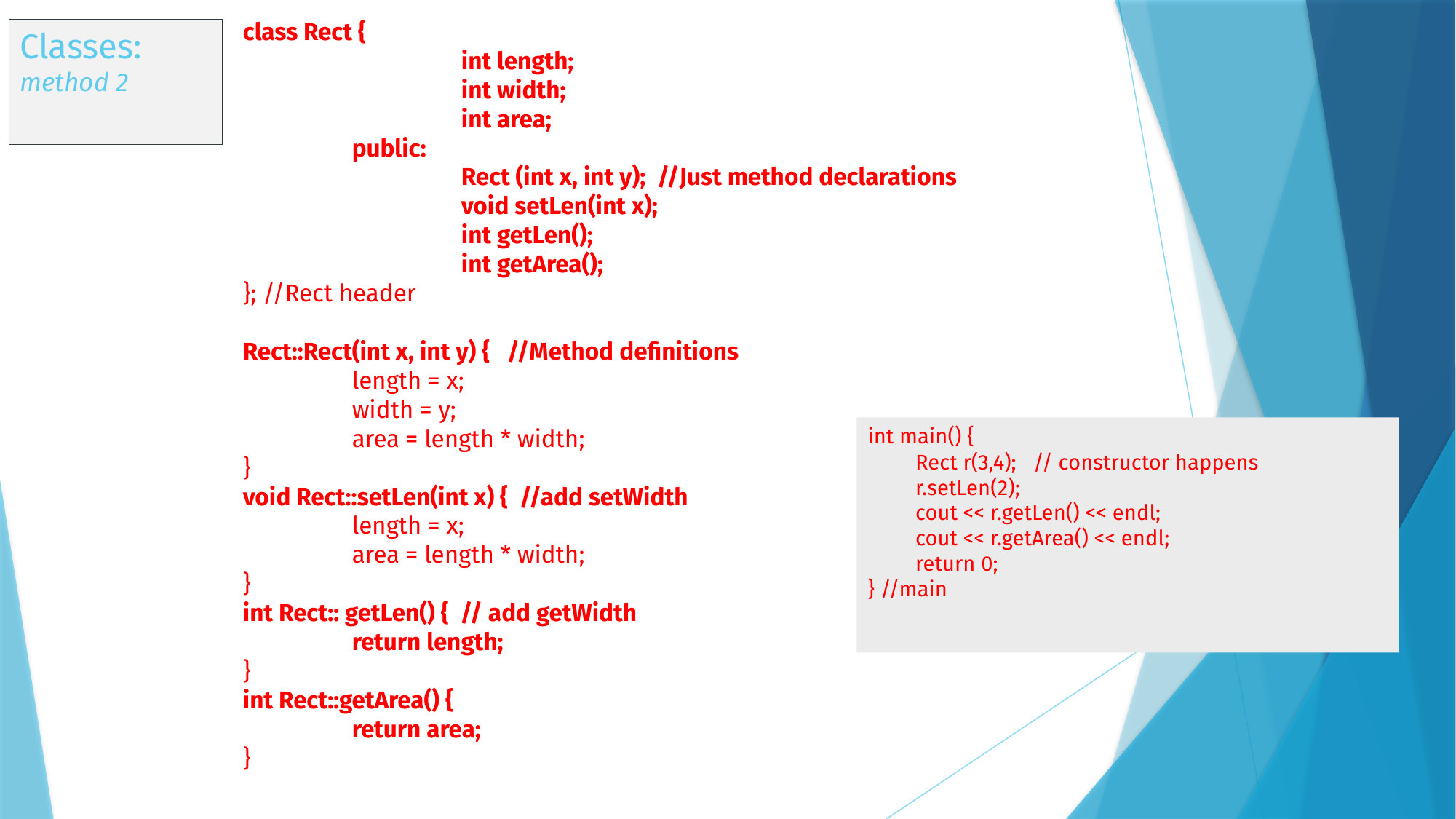

class Rect {
		int length;
		int width;
		int area;
	public:
		Rect (int x, int y);  //Just method declarations
		void setLen(int x);
		int getLen();
		int getArea();
}; //Rect header

Rect::Rect(int x, int y) {   //Method definitions
	length = x;
	width = y;
	area = length * width;
}
void Rect::setLen(int x) {  //add setWidth
	length = x;
	area = length * width;
}
int Rect:: getLen() {  // add getWidth
	return length;
}
int Rect::getArea() {
	return area;
}
# Classes: method 2
int main() {
Rect r(3,4);   // constructor happens
r.setLen(2);
cout << r.getLen() << endl;
cout << r.getArea() << endl;
return 0;
} //main